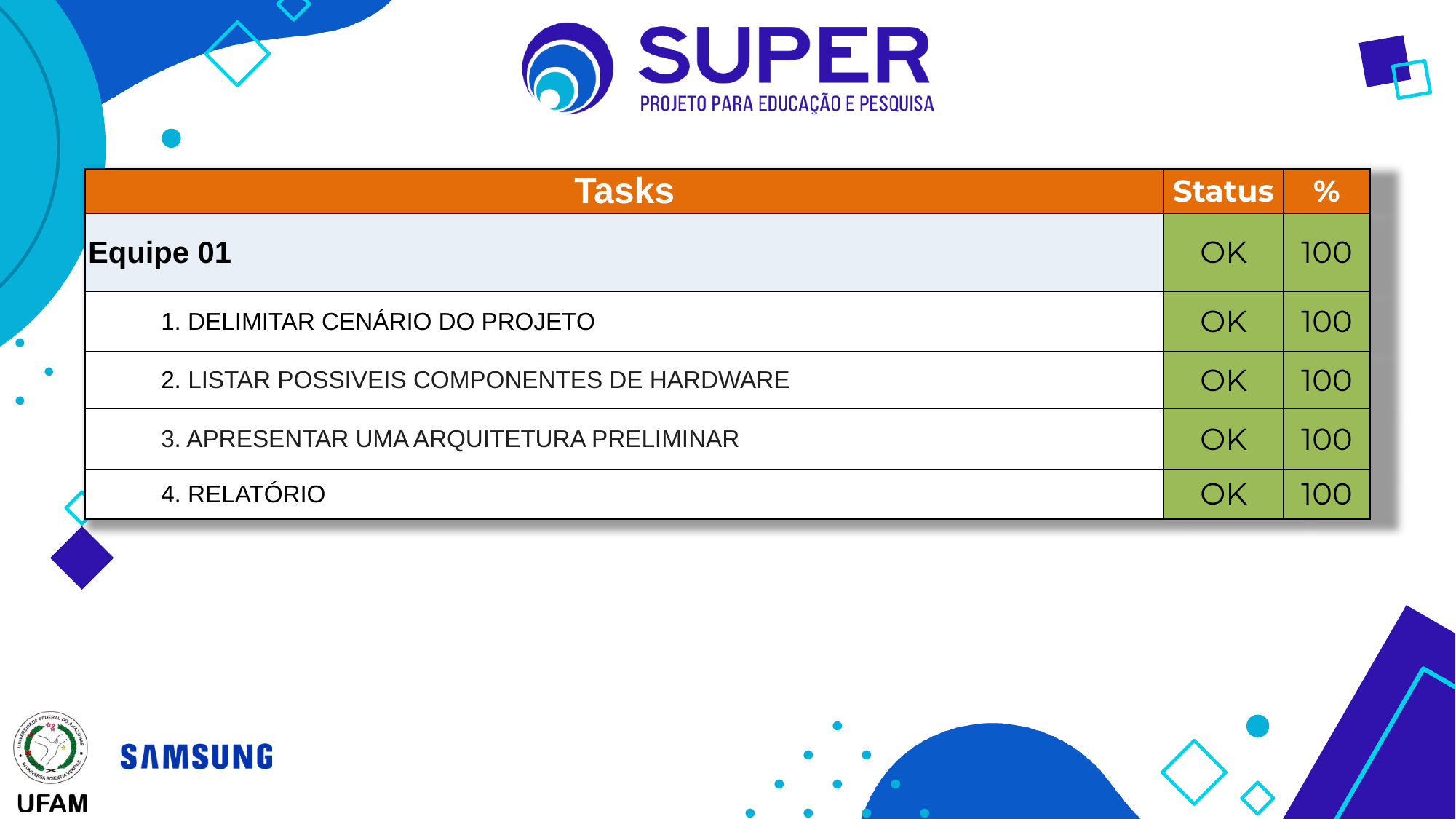

| Tasks | Status | % |
| --- | --- | --- |
| Equipe 01 | OK | 100 |
| 1. DELIMITAR CENÁRIO DO PROJETO | OK | 100 |
| 2. LISTAR POSSIVEIS COMPONENTES DE HARDWARE | OK | 100 |
| 3. APRESENTAR UMA ARQUITETURA PRELIMINAR | OK | 100 |
| 4. RELATÓRIO | OK | 100 |